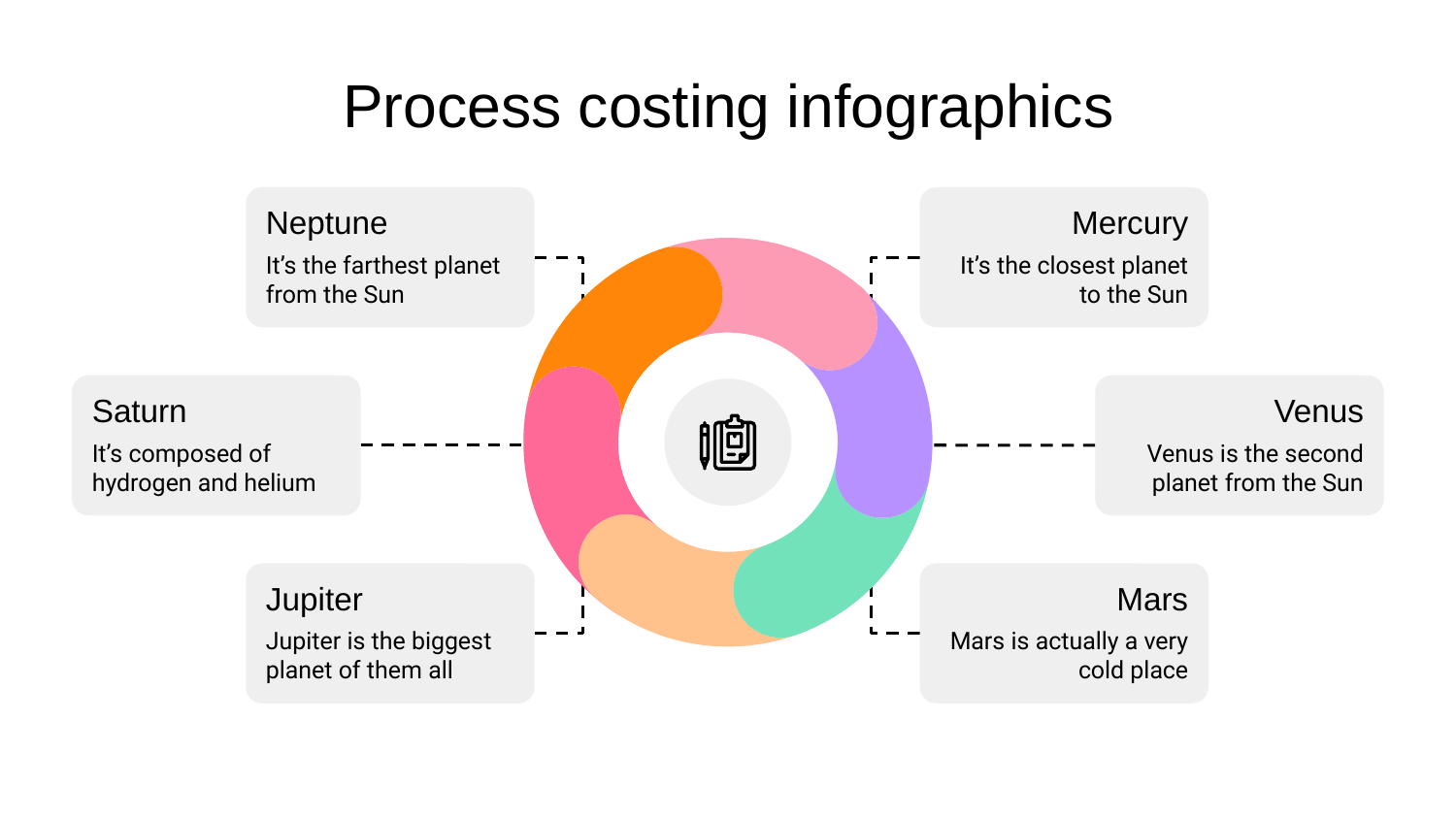

# Process costing infographics

Neptune
It’s the farthest planet from the Sun

Mercury
It’s the closest planet to the Sun

Saturn
It’s composed of hydrogen and helium

Venus
Venus is the second planet from the Sun

Jupiter
Jupiter is the biggest planet of them all

Mars
Mars is actually a very cold place